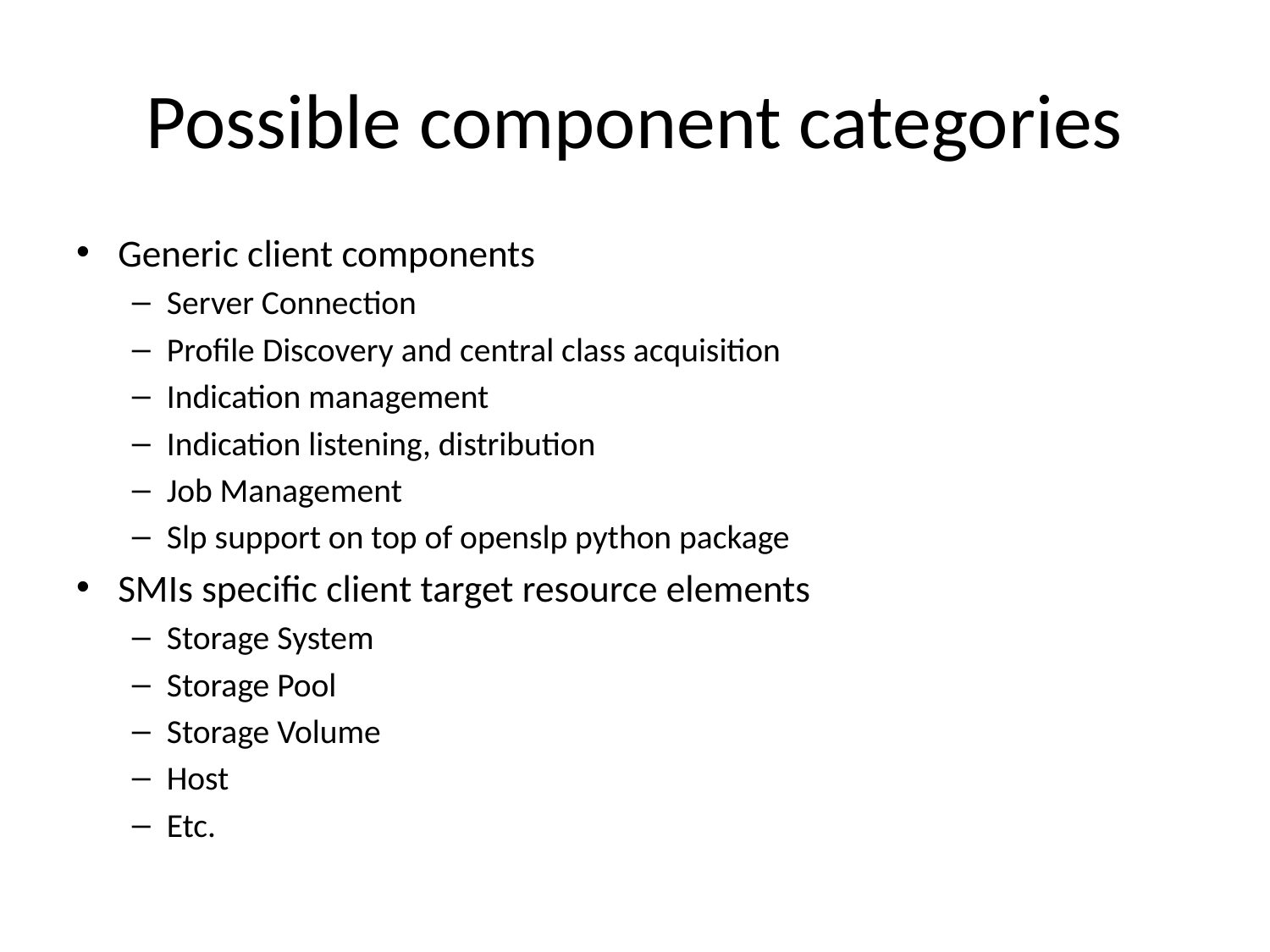

# Possible component categories
Generic client components
Server Connection
Profile Discovery and central class acquisition
Indication management
Indication listening, distribution
Job Management
Slp support on top of openslp python package
SMIs specific client target resource elements
Storage System
Storage Pool
Storage Volume
Host
Etc.